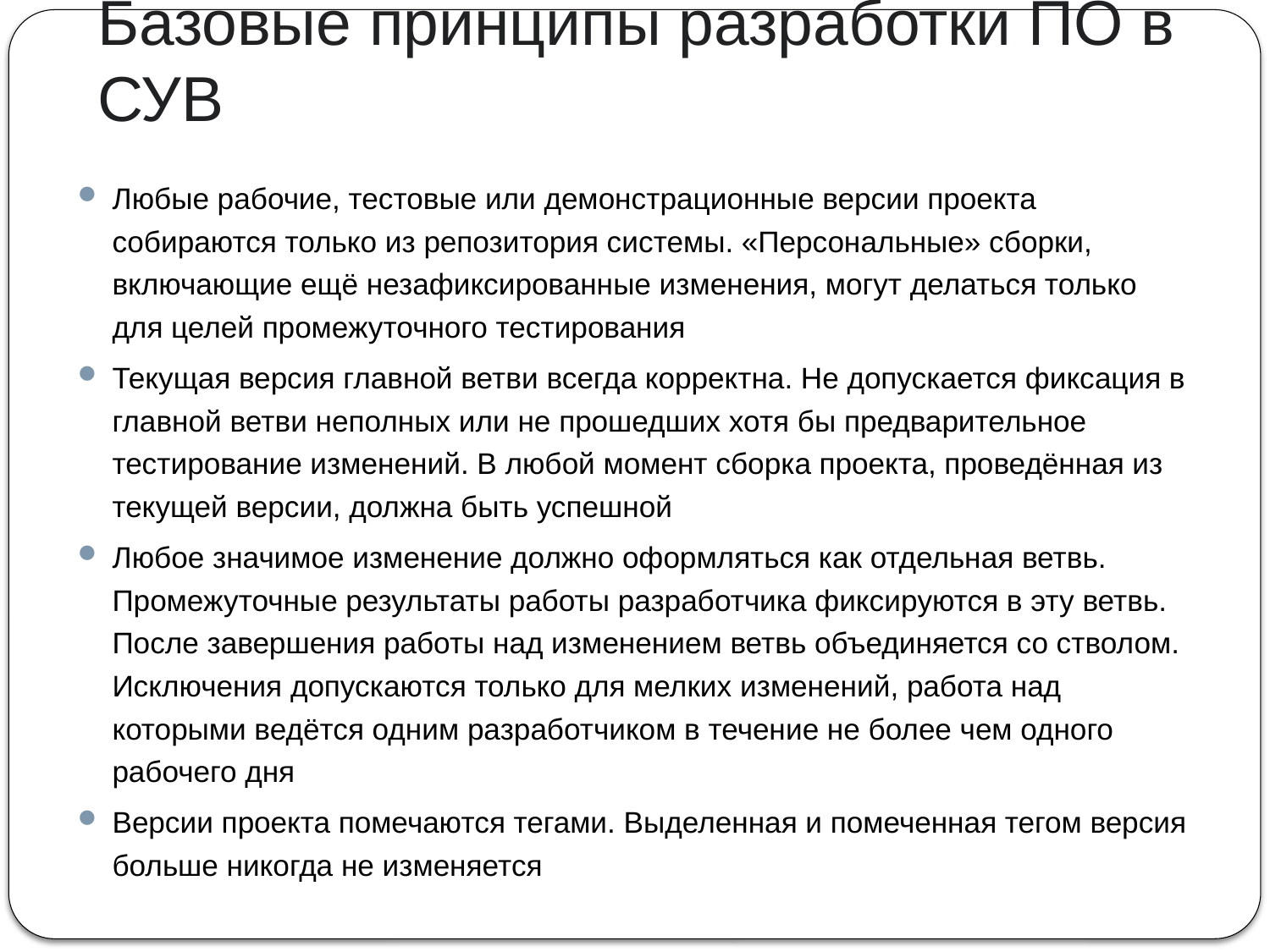

# Базовые принципы разработки ПО в СУВ
Любые рабочие, тестовые или демонстрационные версии проекта собираются только из репозитория системы. «Персональные» сборки, включающие ещё незафиксированные изменения, могут делаться только для целей промежуточного тестирования
Текущая версия главной ветви всегда корректна. Не допускается фиксация в главной ветви неполных или не прошедших хотя бы предварительное тестирование изменений. В любой момент сборка проекта, проведённая из текущей версии, должна быть успешной
Любое значимое изменение должно оформляться как отдельная ветвь. Промежуточные результаты работы разработчика фиксируются в эту ветвь. После завершения работы над изменением ветвь объединяется со стволом. Исключения допускаются только для мелких изменений, работа над которыми ведётся одним разработчиком в течение не более чем одного рабочего дня
Версии проекта помечаются тегами. Выделенная и помеченная тегом версия больше никогда не изменяется